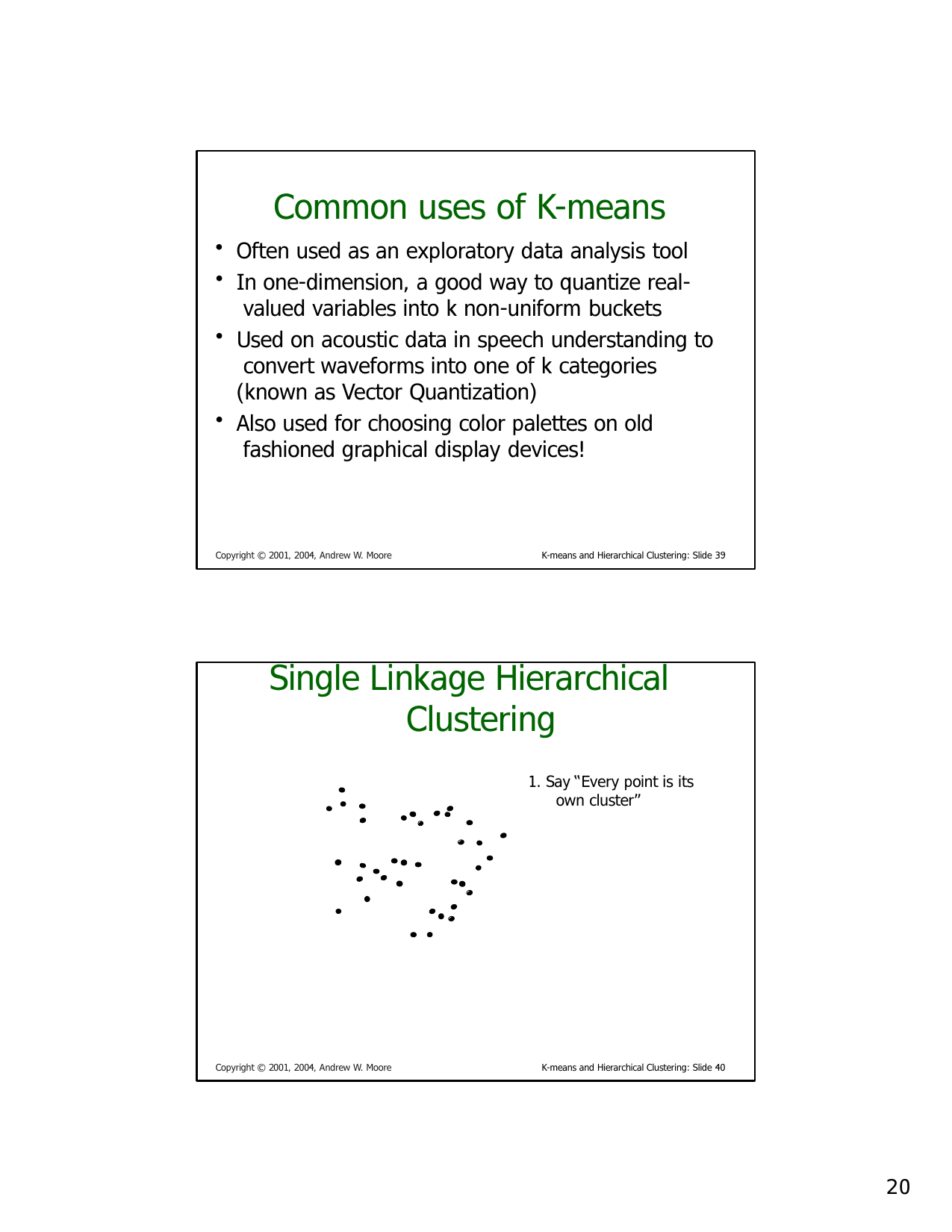

# Common uses of K-means
Often used as an exploratory data analysis tool
In one-dimension, a good way to quantize real-  valued variables into k non-uniform buckets
Used on acoustic data in speech understanding to  convert waveforms into one of k categories  (known as Vector Quantization)
Also used for choosing color palettes on old  fashioned graphical display devices!
Copyright © 2001, 2004, Andrew W. Moore
K-means and Hierarchical Clustering: Slide 39
Single Linkage Hierarchical  Clustering

1. Say “Every point is its  own cluster”

Copyright © 2001, 2004, Andrew W. Moore
K-means and Hierarchical Clustering: Slide 40
20